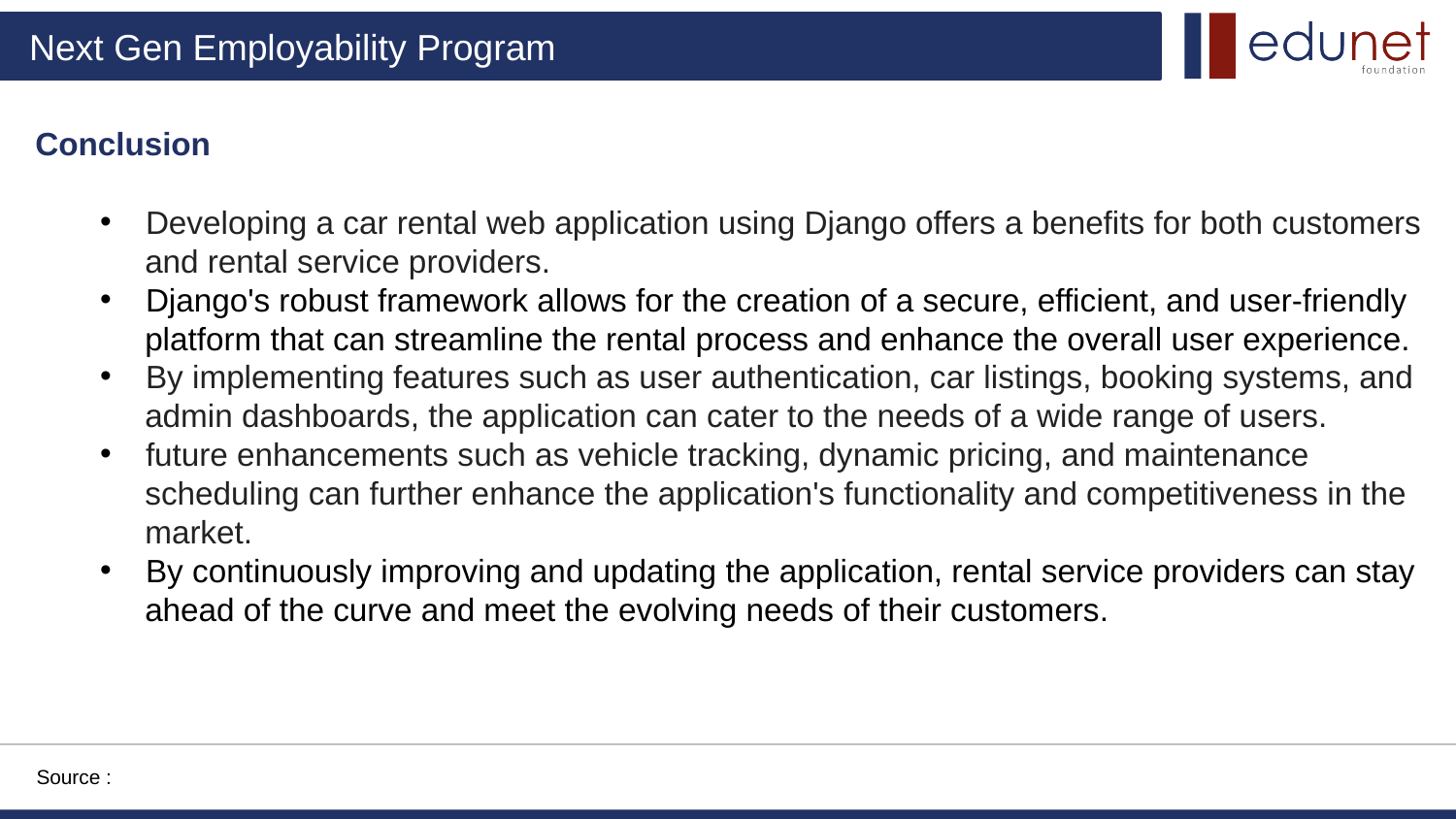

Conclusion
Developing a car rental web application using Django offers a benefits for both customers
     and rental service providers.
Django's robust framework allows for the creation of a secure, efficient, and user-friendly
     platform that can streamline the rental process and enhance the overall user experience.
By implementing features such as user authentication, car listings, booking systems, and
     admin dashboards, the application can cater to the needs of a wide range of users.
future enhancements such as vehicle tracking, dynamic pricing, and maintenance
     scheduling can further enhance the application's functionality and competitiveness in the
     market.
By continuously improving and updating the application, rental service providers can stay
     ahead of the curve and meet the evolving needs of their customers.

Source :